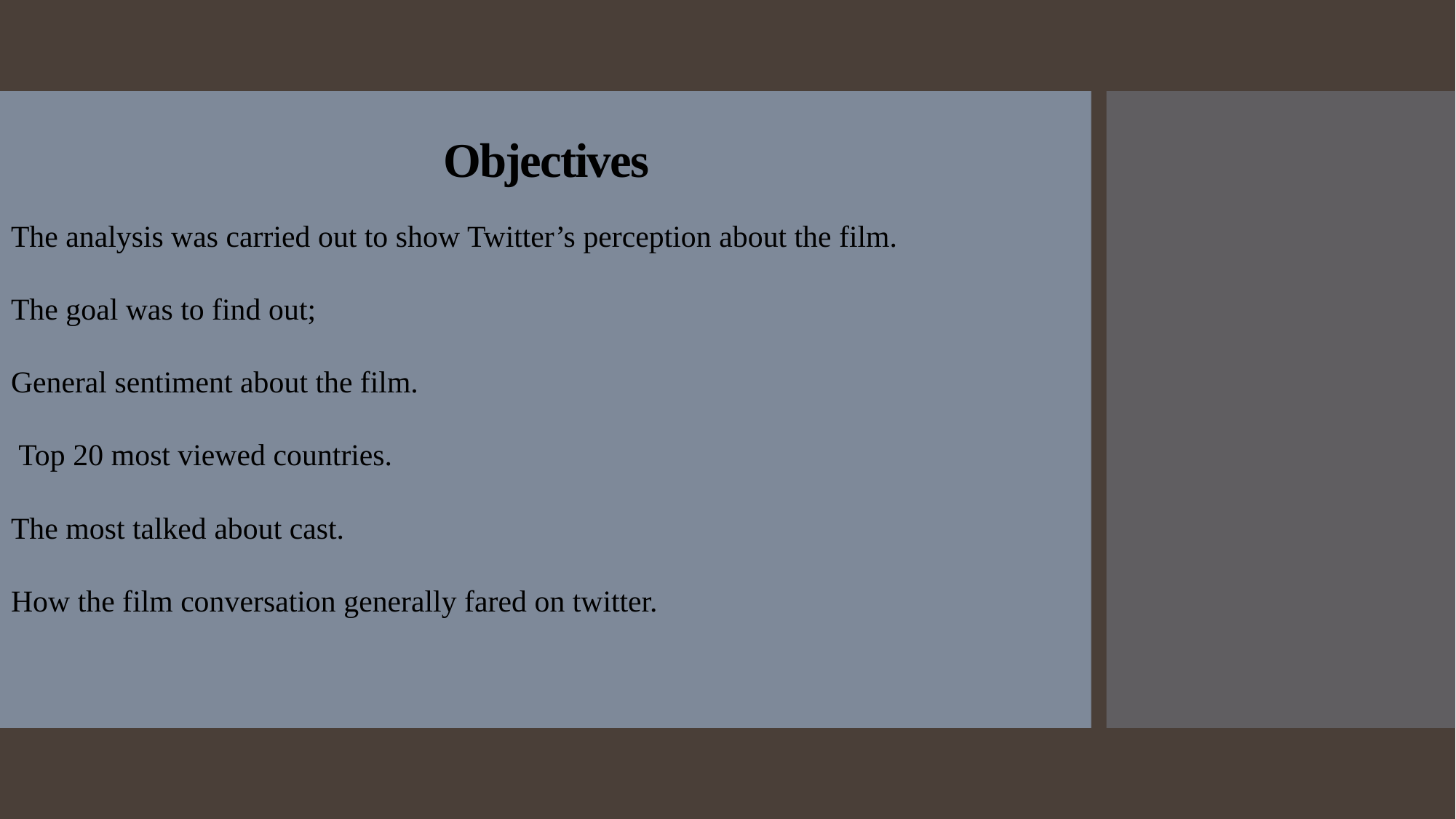

# Objectives
The analysis was carried out to show Twitter’s perception about the film.
The goal was to find out;
General sentiment about the film.
 Top 20 most viewed countries.
The most talked about cast.
How the film conversation generally fared on twitter.